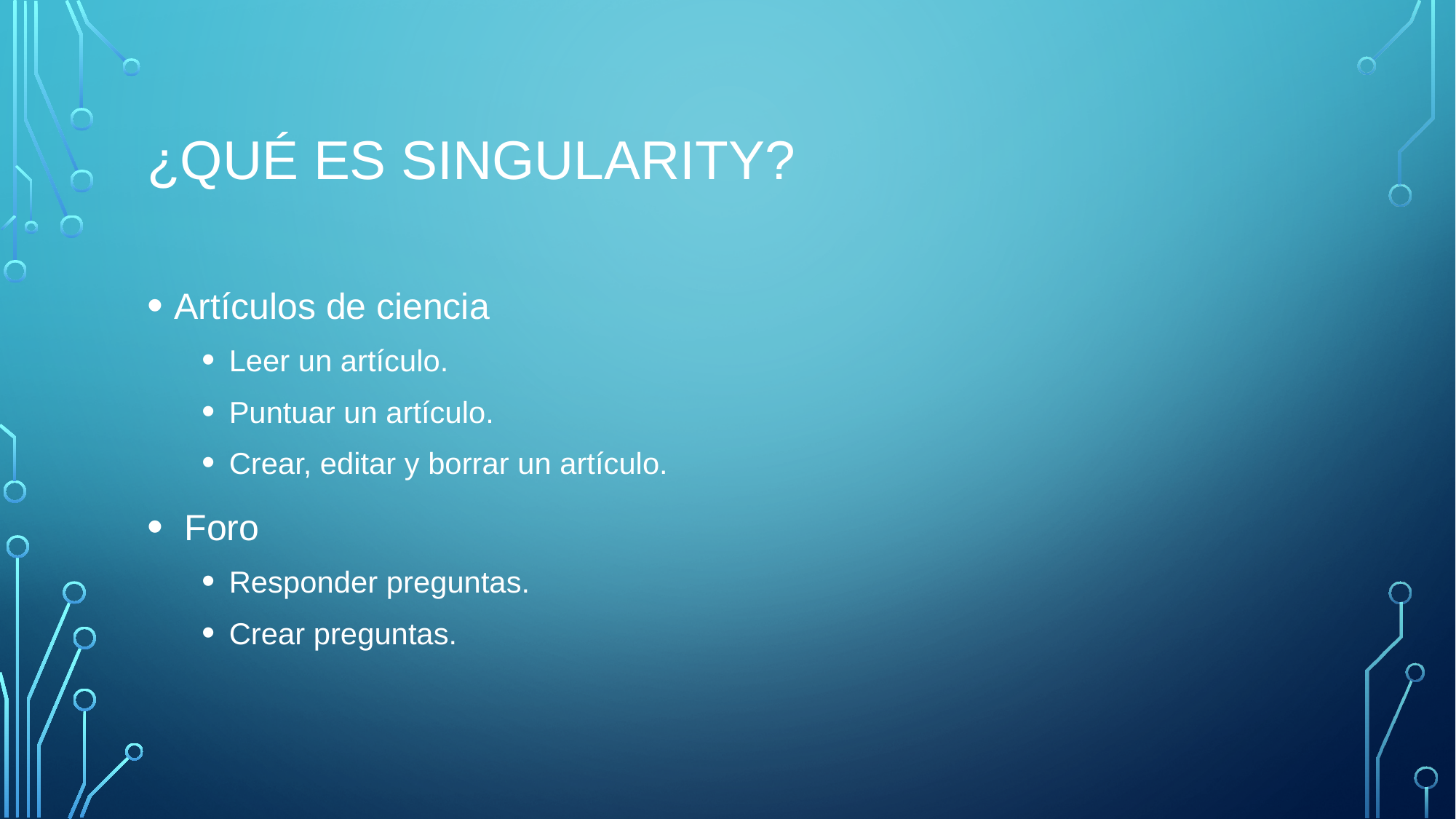

# ¿Qué es Singularity?
Artículos de ciencia
Leer un artículo.
Puntuar un artículo.
Crear, editar y borrar un artículo.
 Foro
Responder preguntas.
Crear preguntas.